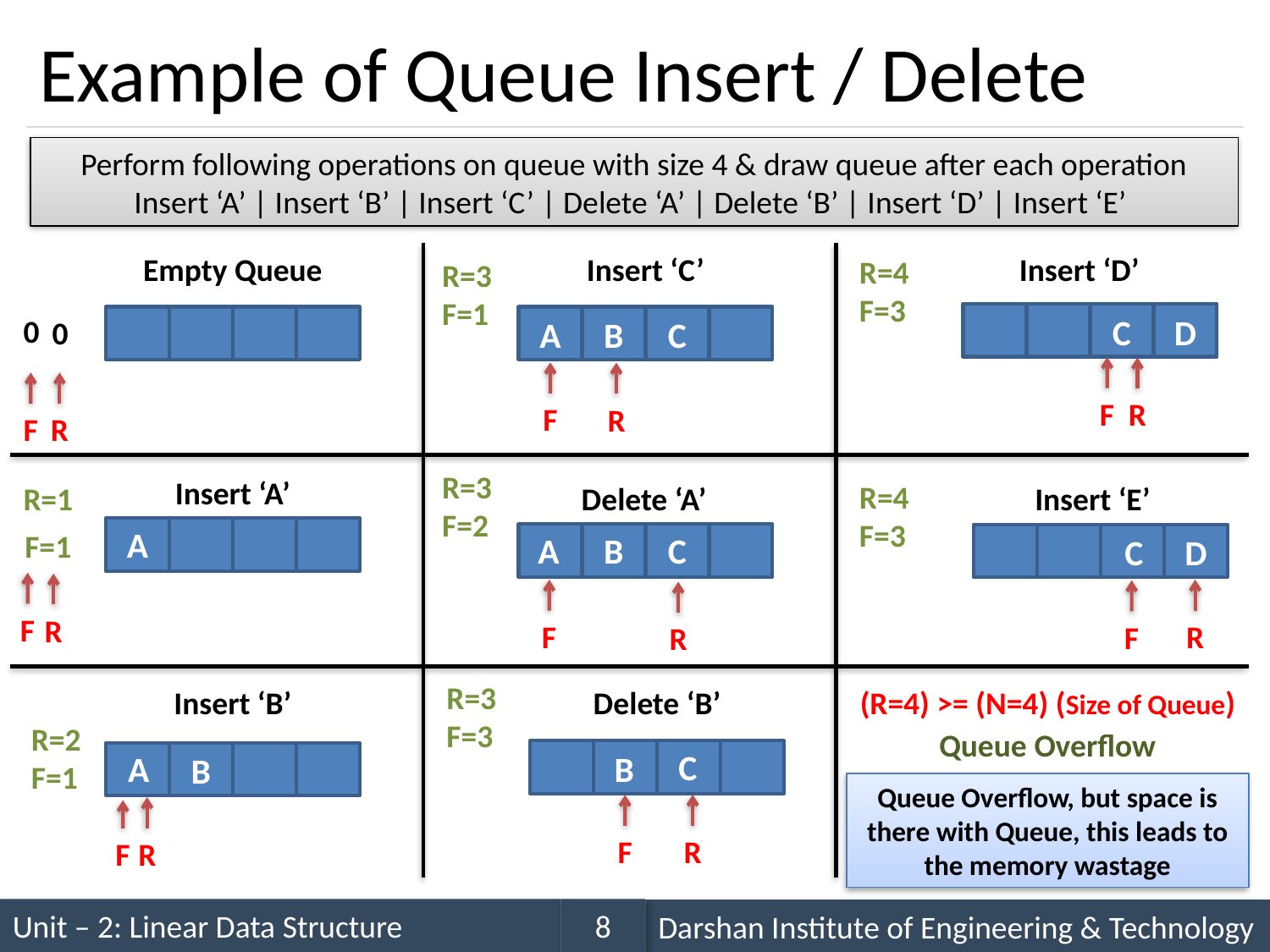

# Example of Queue Insert / Delete
Perform following operations on queue with size 4 & draw queue after each operation
Insert ‘A’ | Insert ‘B’ | Insert ‘C’ | Delete ‘A’ | Delete ‘B’ | Insert ‘D’ | Insert ‘E’
Empty Queue
Insert ‘C’
Insert ‘D’
R=4
F=3
R=3
F=1

C
D
0
0

A
B
C
F
R
F
R
F
R
R=3
F=2
Insert ‘A’
R=4
F=3
Insert ‘E’
R=1
Delete ‘A’
A

F=1
A
B
C

C
D
F
R
F
R
F
R
R=3
F=3
Insert ‘B’
Delete ‘B’
(R=4) >= (N=4) (Size of Queue)
R=2
F=1
Queue Overflow
C
B
A

B
Queue Overflow, but space is there with Queue, this leads to the memory wastage
R
F
R
F